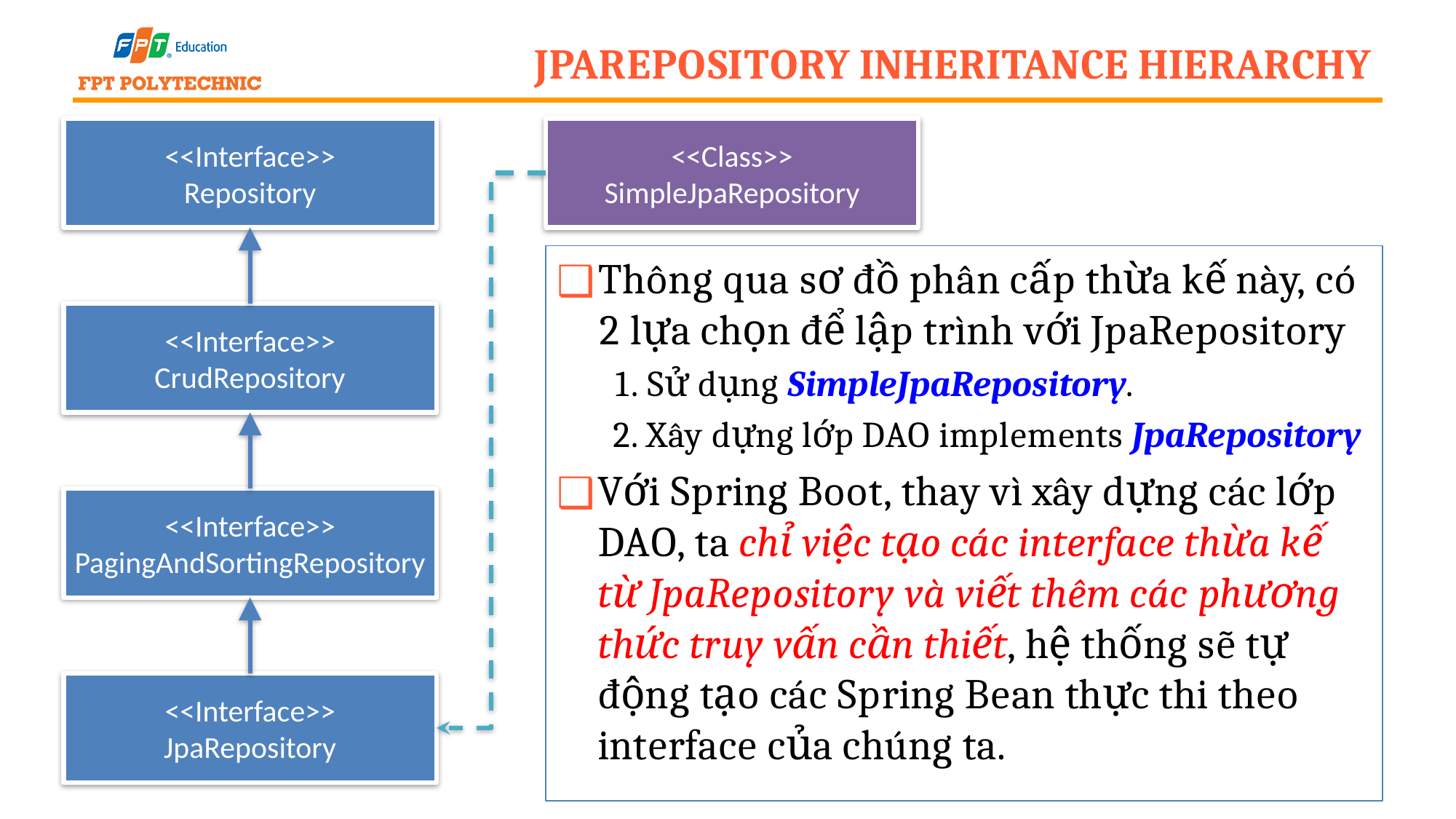

# JpaRepository Inheritance Hierarchy
<<Interface>>
Repository
<<Class>>
SimpleJpaRepository
Thông qua sơ đồ phân cấp thừa kế này, có 2 lựa chọn để lập trình với JpaRepository
1. Sử dụng SimpleJpaRepository.
2. Xây dựng lớp DAO implements JpaRepository
Với Spring Boot, thay vì xây dựng các lớp DAO, ta chỉ việc tạo các interface thừa kế từ JpaRepository và viết thêm các phương thức truy vấn cần thiết, hệ thống sẽ tự động tạo các Spring Bean thực thi theo interface của chúng ta.
<<Interface>>
CrudRepository
<<Interface>>
PagingAndSortingRepository
<<Interface>>
JpaRepository